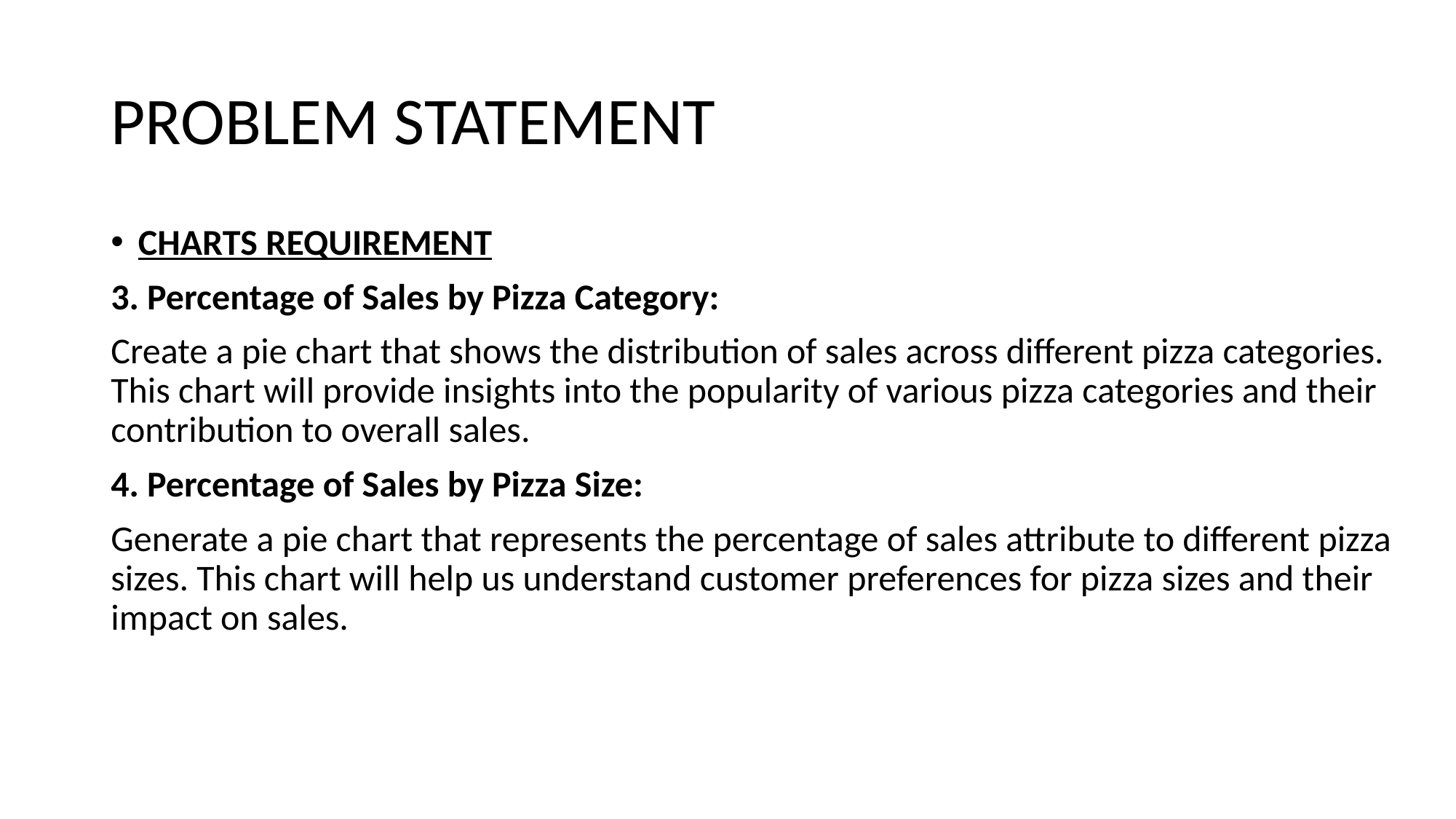

# PROBLEM STATEMENT
CHARTS REQUIREMENT
3. Percentage of Sales by Pizza Category:
Create a pie chart that shows the distribution of sales across different pizza categories. This chart will provide insights into the popularity of various pizza categories and their contribution to overall sales.
4. Percentage of Sales by Pizza Size:
Generate a pie chart that represents the percentage of sales attribute to different pizza sizes. This chart will help us understand customer preferences for pizza sizes and their impact on sales.